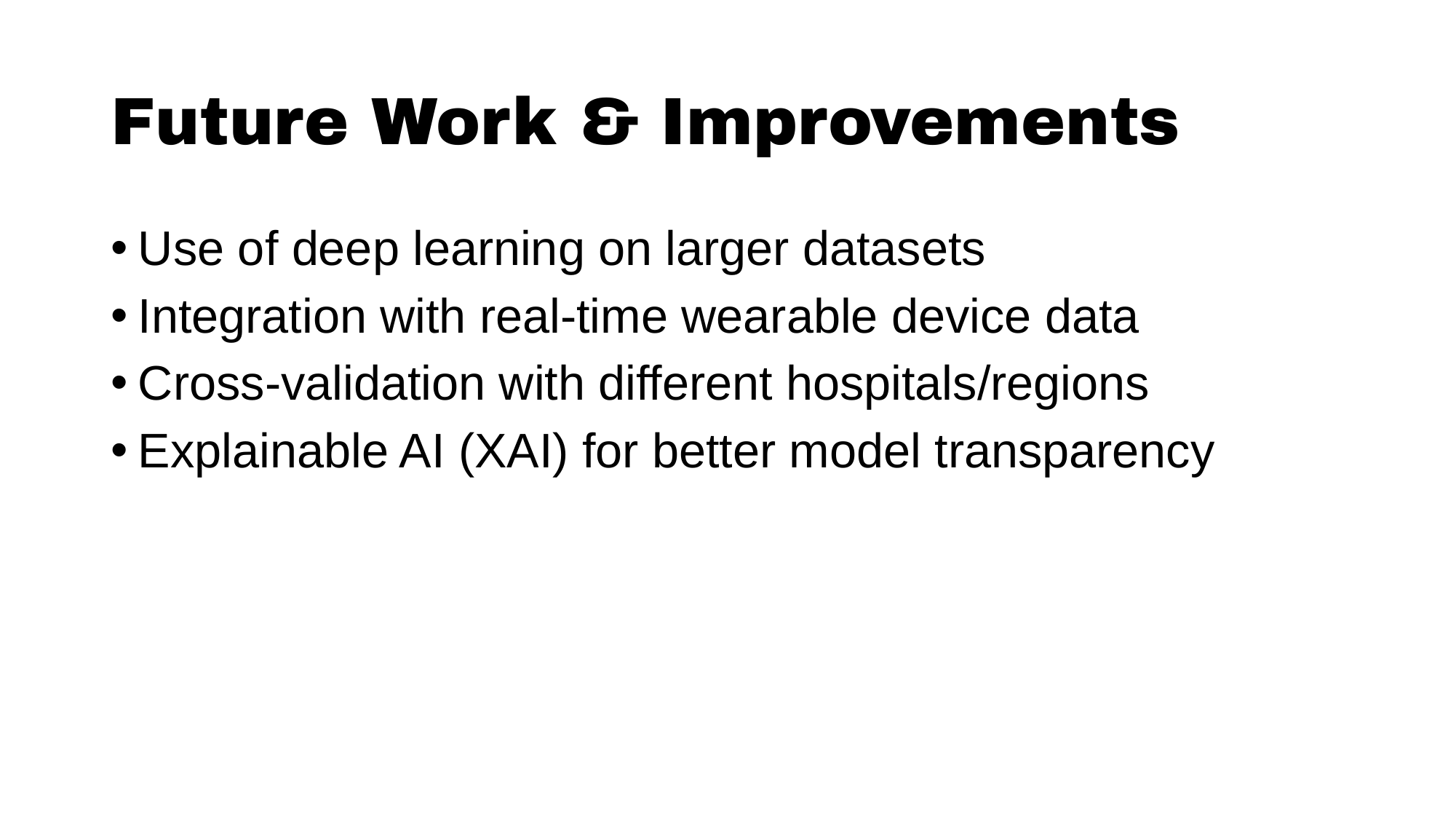

# Future Work & Improvements
Use of deep learning on larger datasets
Integration with real-time wearable device data
Cross-validation with different hospitals/regions
Explainable AI (XAI) for better model transparency